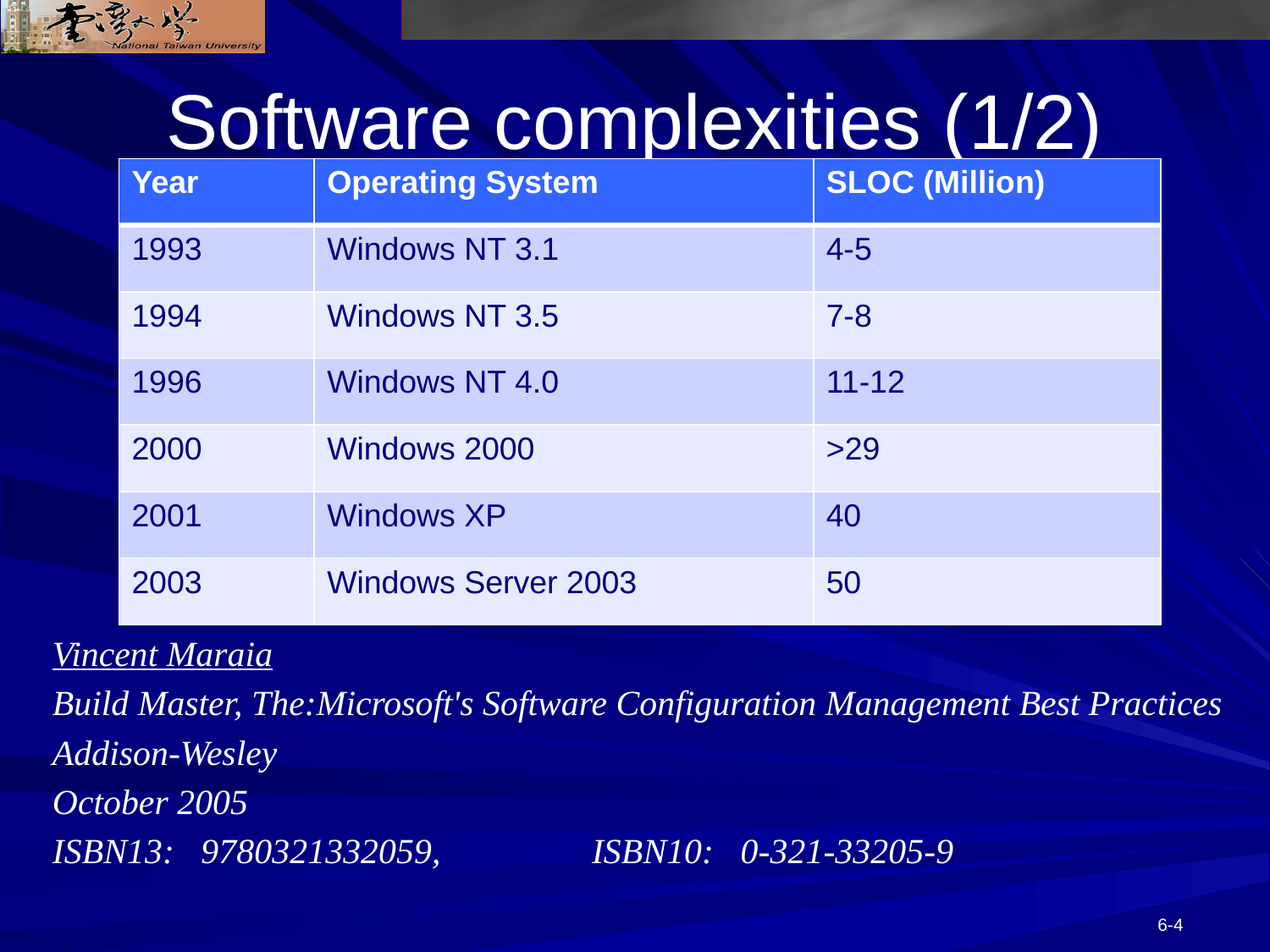

# Software complexities (1/2)
| Year | Operating System | SLOC (Million) |
| --- | --- | --- |
| 1993 | Windows NT 3.1 | 4-5 |
| 1994 | Windows NT 3.5 | 7-8 |
| 1996 | Windows NT 4.0 | 11-12 |
| 2000 | Windows 2000 | >29 |
| 2001 | Windows XP | 40 |
| 2003 | Windows Server 2003 | 50 |
Vincent Maraia
Build Master, The:Microsoft's Software Configuration Management Best Practices
Addison-Wesley
October 2005
ISBN13:   9780321332059,                 ISBN10:   0-321-33205-9
6-4